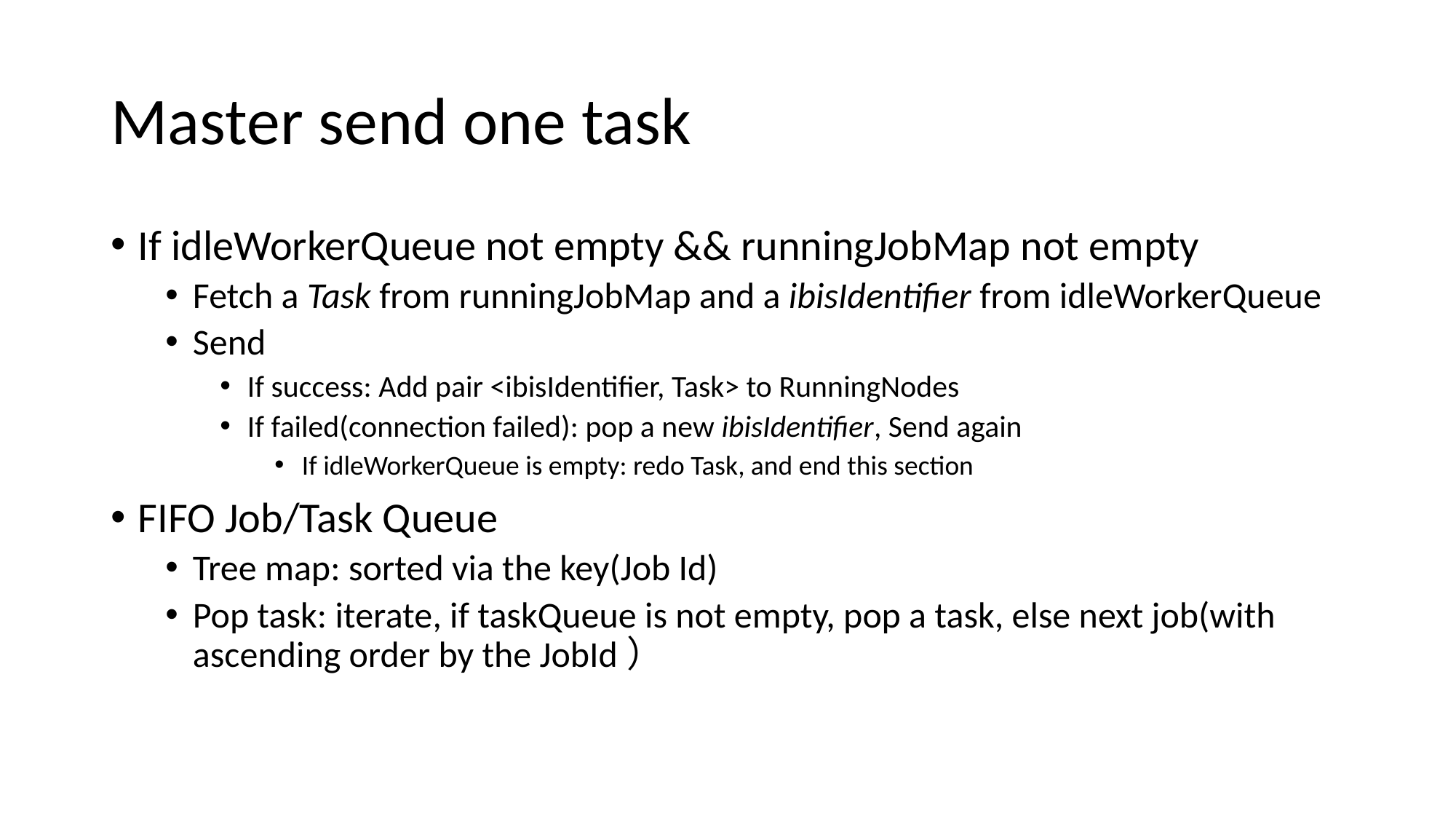

# Master send one task
If idleWorkerQueue not empty && runningJobMap not empty
Fetch a Task from runningJobMap and a ibisIdentifier from idleWorkerQueue
Send
If success: Add pair <ibisIdentifier, Task> to RunningNodes
If failed(connection failed): pop a new ibisIdentifier, Send again
If idleWorkerQueue is empty: redo Task, and end this section
FIFO Job/Task Queue
Tree map: sorted via the key(Job Id)
Pop task: iterate, if taskQueue is not empty, pop a task, else next job(with ascending order by the JobId）